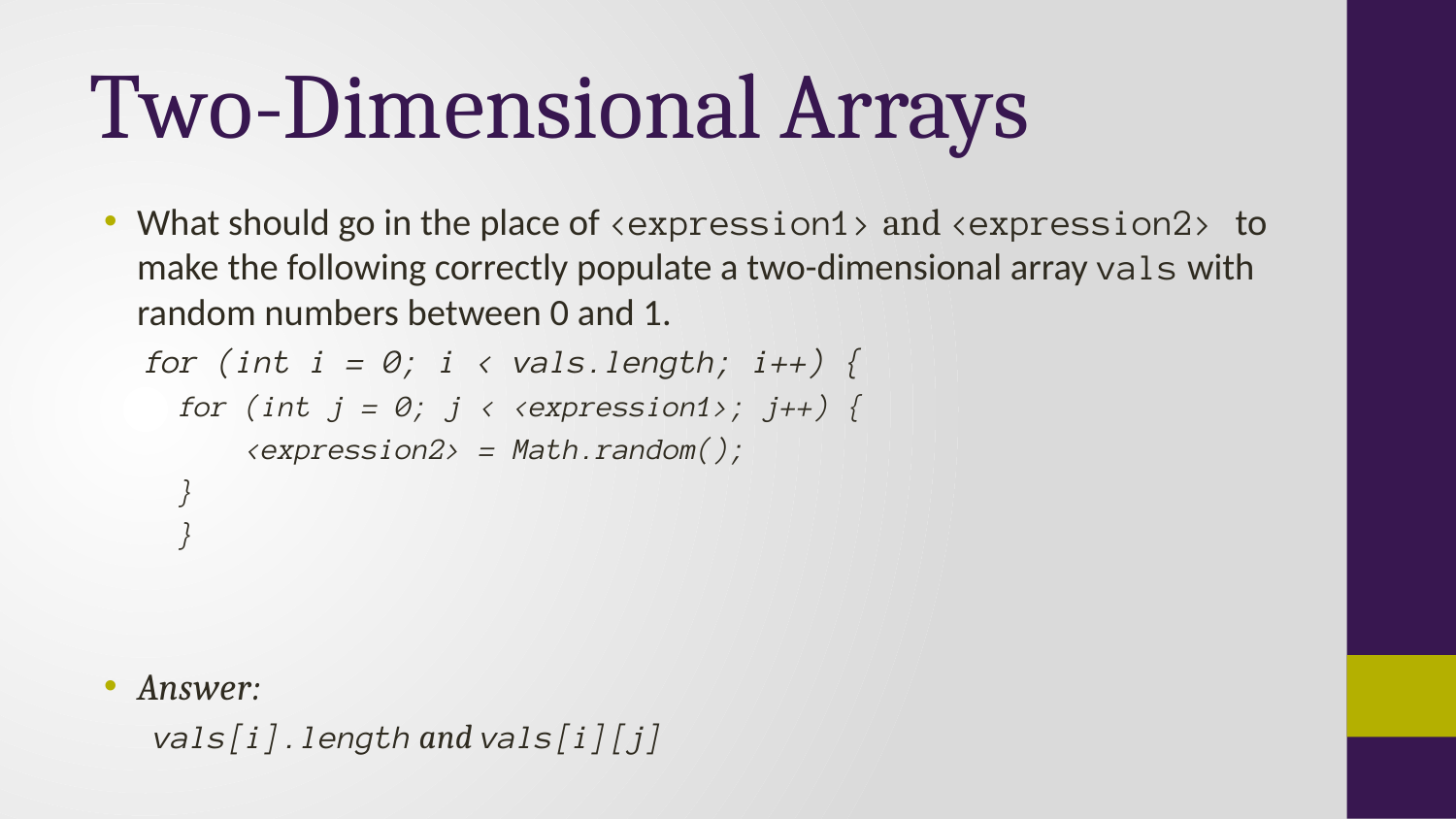

# Two-Dimensional Arrays
What should go in the place of <expression1> and <expression2> to make the following correctly populate a two-dimensional array vals with random numbers between 0 and 1.
for (int i = 0; i < vals.length; i++) {
	for (int j = 0; j < <expression1>; j++) {
	    <expression2> = Math.random();
	}
}

Answer:
vals[i].length and vals[i][j]